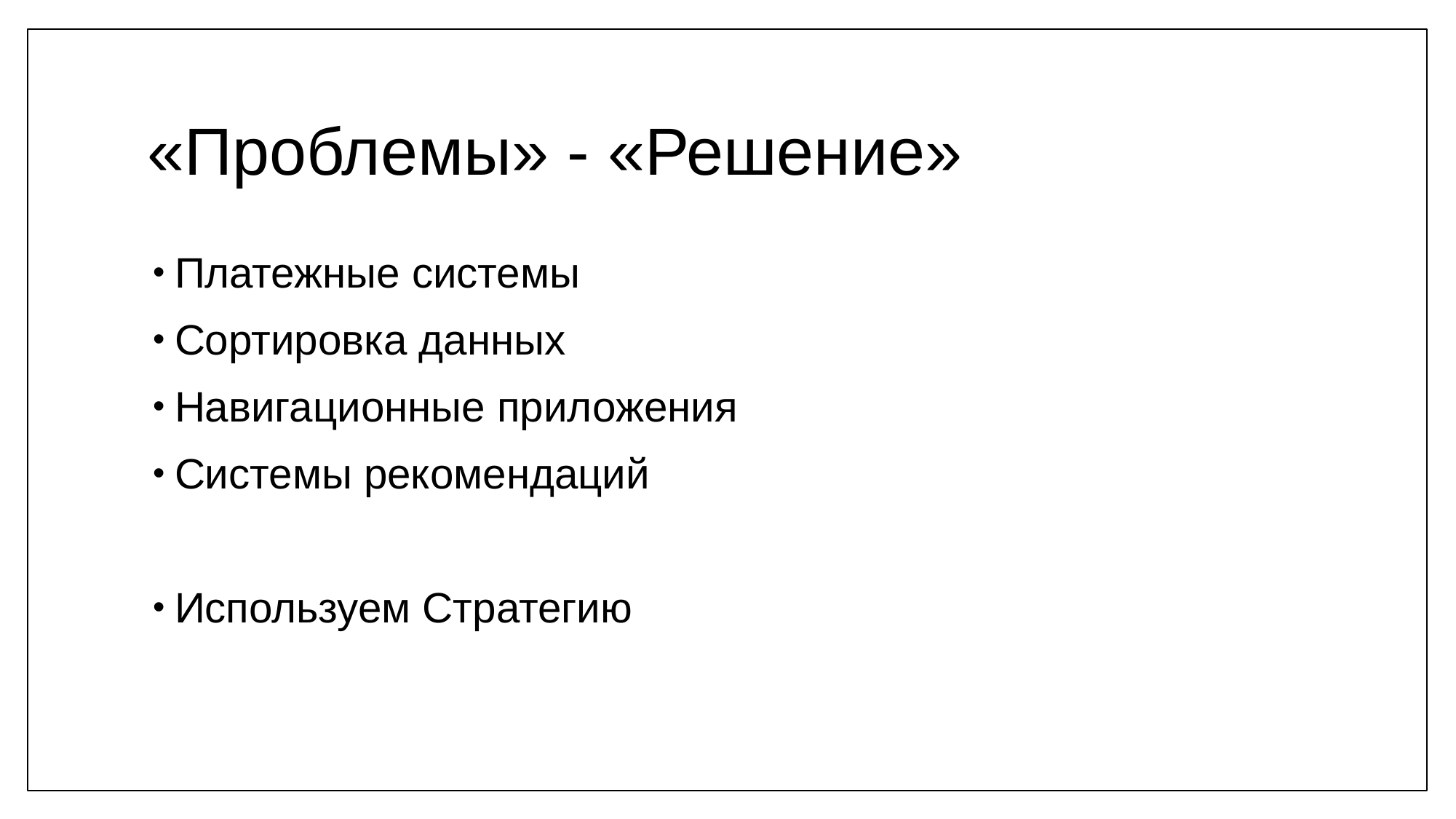

# «Проблемы» - «Решение»
Платежные системы
Сортировка данных
Навигационные приложения
Системы рекомендаций

Используем Стратегию